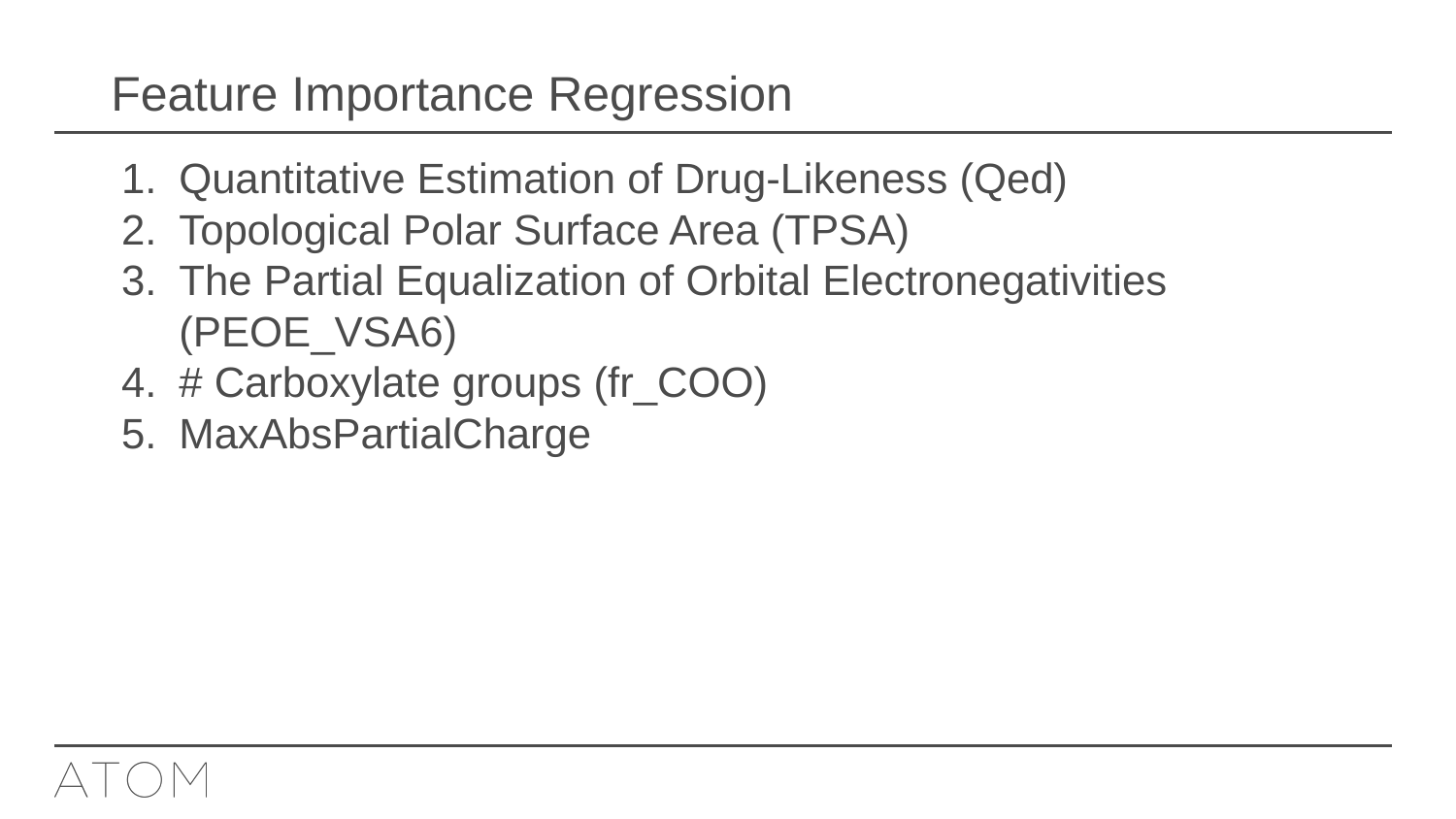

# Feature Importance Regression
Quantitative Estimation of Drug-Likeness (Qed)
Topological Polar Surface Area (TPSA)
The Partial Equalization of Orbital Electronegativities (PEOE_VSA6)
# Carboxylate groups (fr_COO)
MaxAbsPartialCharge